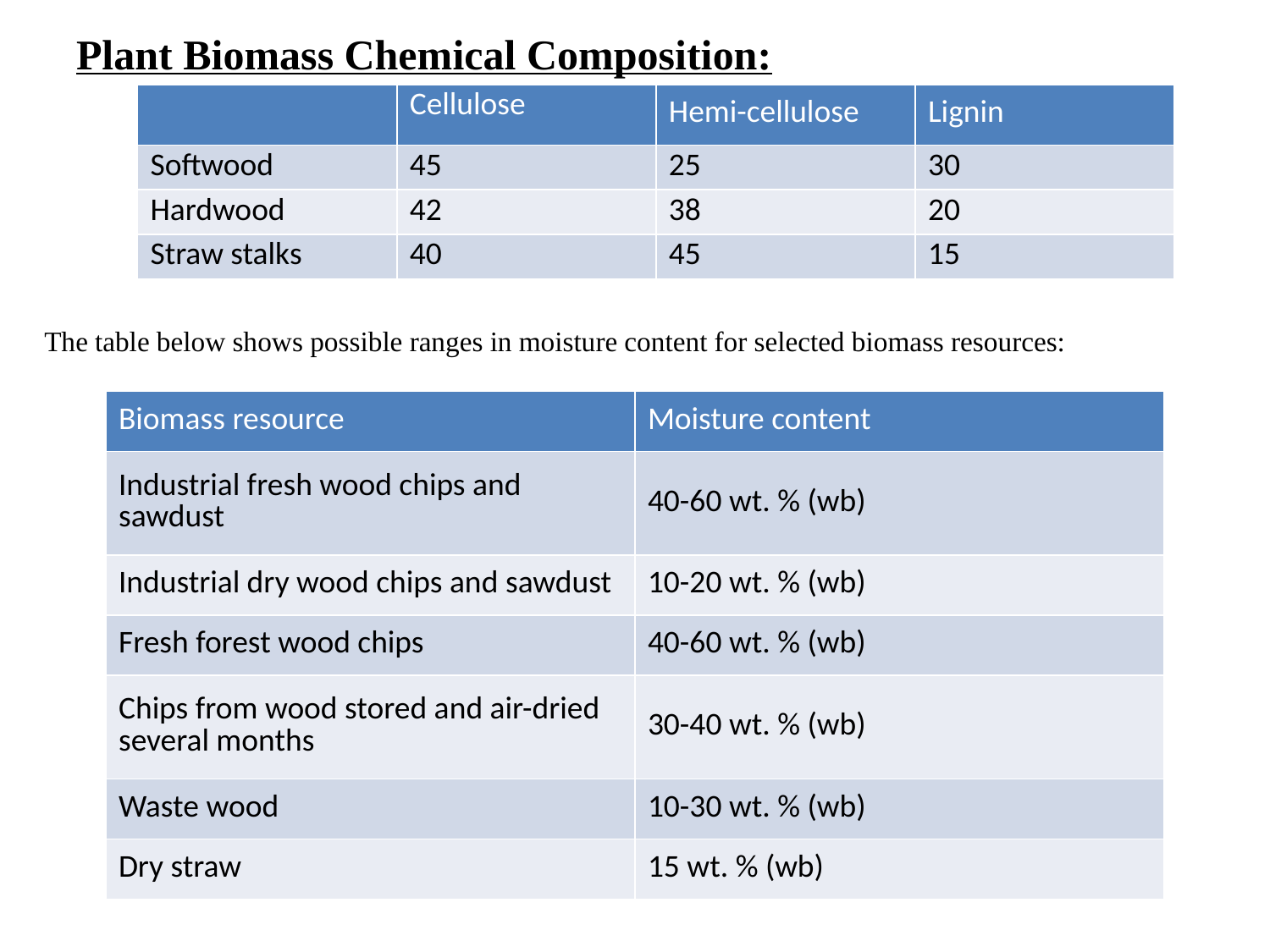

# Plant Biomass Chemical Composition:
|  | Cellulose | Hemi-cellulose | Lignin |
| --- | --- | --- | --- |
| Softwood | 45 | 25 | 30 |
| Hardwood | 42 | 38 | 20 |
| Straw stalks | 40 | 45 | 15 |
The table below shows possible ranges in moisture content for selected biomass resources:
| Biomass resource | Moisture content |
| --- | --- |
| Industrial fresh wood chips and sawdust | 40-60 wt. % (wb) |
| Industrial dry wood chips and sawdust | 10-20 wt. % (wb) |
| Fresh forest wood chips | 40-60 wt. % (wb) |
| Chips from wood stored and air-dried several months | 30-40 wt. % (wb) |
| Waste wood | 10-30 wt. % (wb) |
| Dry straw | 15 wt. % (wb) |